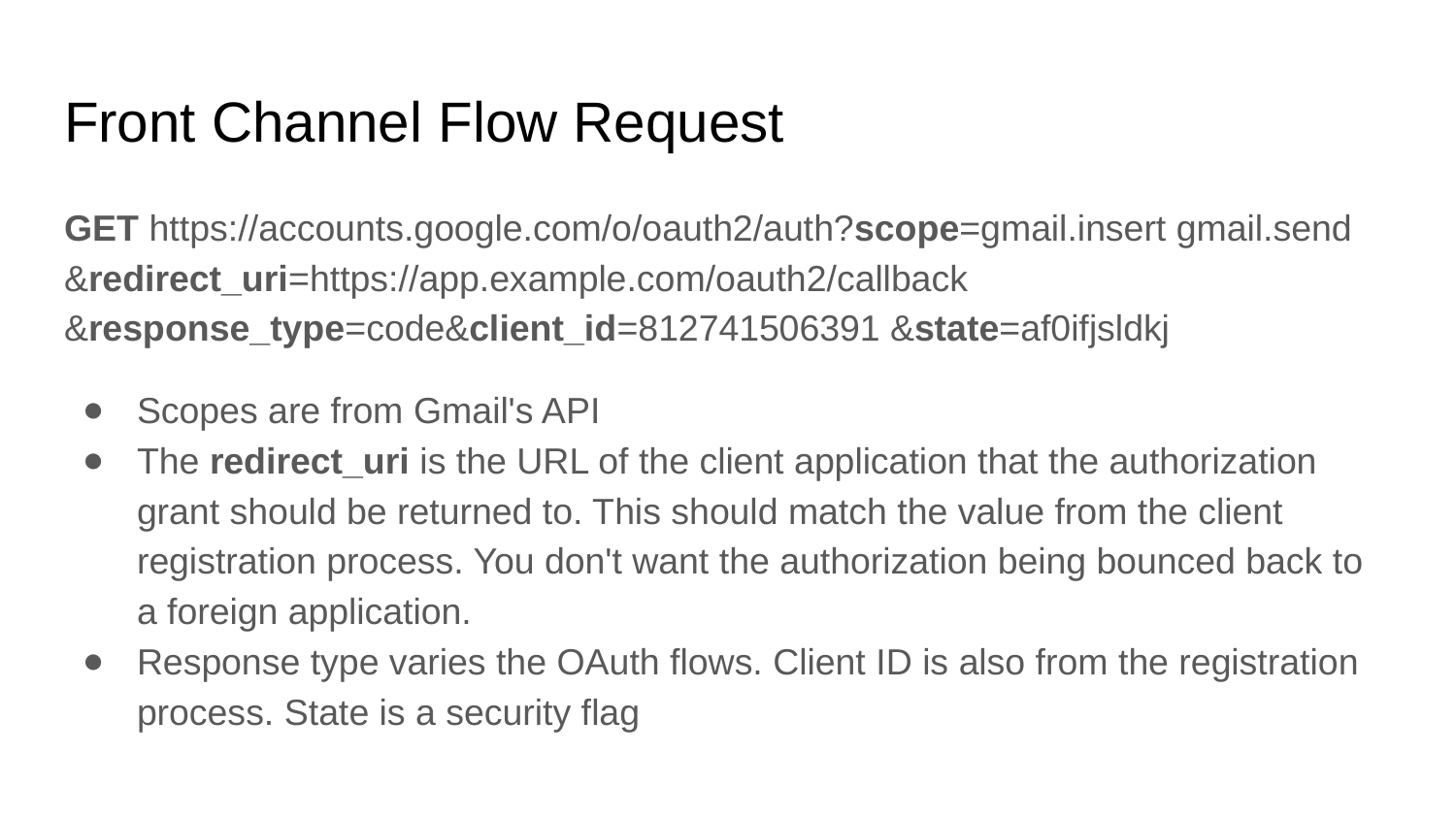

# Front Channel Flow Request
GET https://accounts.google.com/o/oauth2/auth?scope=gmail.insert gmail.send &redirect_uri=https://app.example.com/oauth2/callback &response_type=code&client_id=812741506391 &state=af0ifjsldkj
Scopes are from Gmail's API
The redirect_uri is the URL of the client application that the authorization grant should be returned to. This should match the value from the client registration process. You don't want the authorization being bounced back to a foreign application.
Response type varies the OAuth flows. Client ID is also from the registration process. State is a security flag